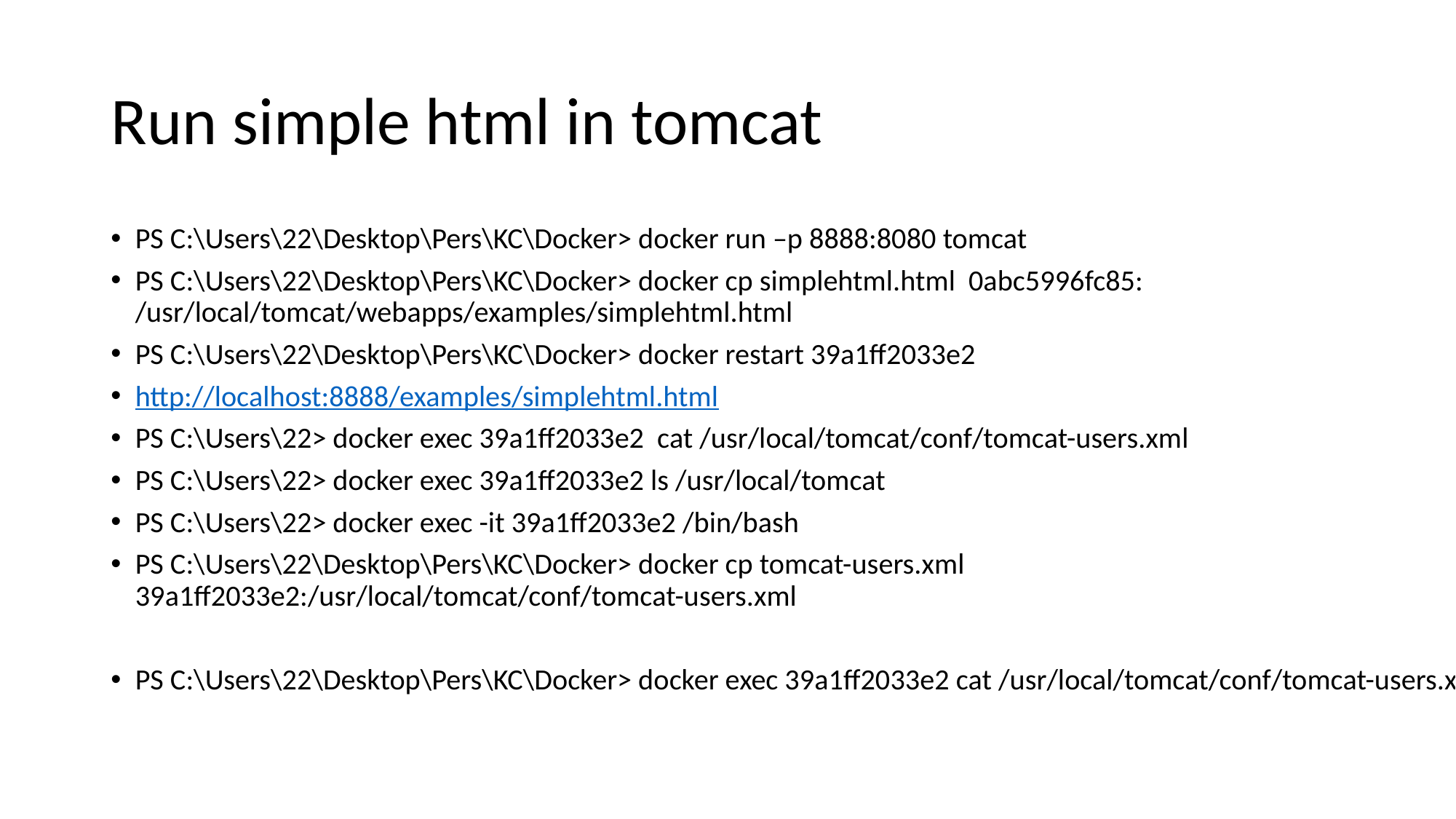

# Run simple html in tomcat
PS C:\Users\22\Desktop\Pers\KC\Docker> docker run –p 8888:8080 tomcat
PS C:\Users\22\Desktop\Pers\KC\Docker> docker cp simplehtml.html  0abc5996fc85: /usr/local/tomcat/webapps/examples/simplehtml.html
PS C:\Users\22\Desktop\Pers\KC\Docker> docker restart 39a1ff2033e2
http://localhost:8888/examples/simplehtml.html
PS C:\Users\22> docker exec 39a1ff2033e2  cat /usr/local/tomcat/conf/tomcat-users.xml
PS C:\Users\22> docker exec 39a1ff2033e2 ls /usr/local/tomcat
PS C:\Users\22> docker exec -it 39a1ff2033e2 /bin/bash
PS C:\Users\22\Desktop\Pers\KC\Docker> docker cp tomcat-users.xml 39a1ff2033e2:/usr/local/tomcat/conf/tomcat-users.xml

PS C:\Users\22\Desktop\Pers\KC\Docker> docker exec 39a1ff2033e2 cat /usr/local/tomcat/conf/tomcat-users.xml